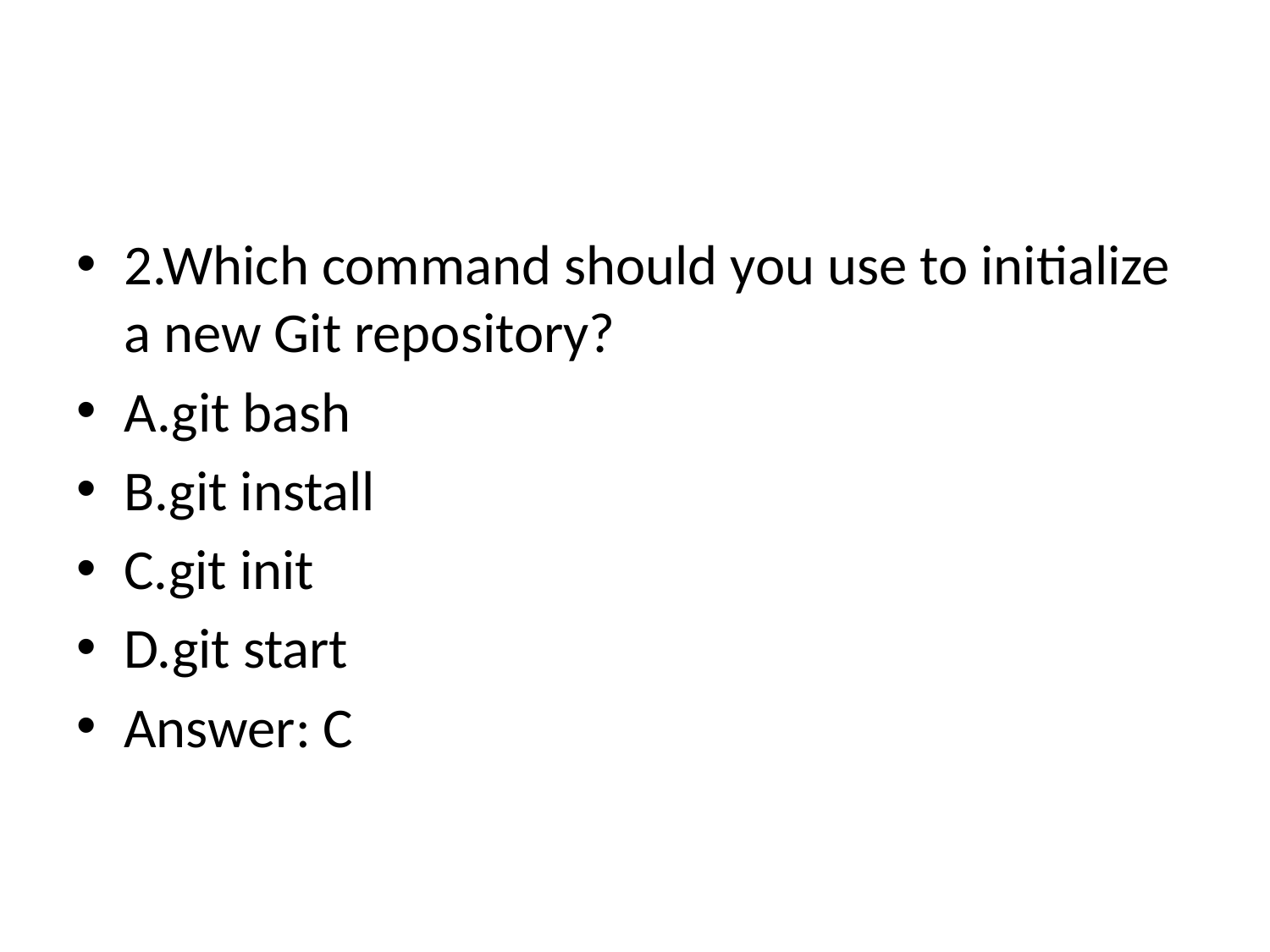

#
2.Which command should you use to initialize a new Git repository?
A.git bash
B.git install
C.git init
D.git start
Answer: C